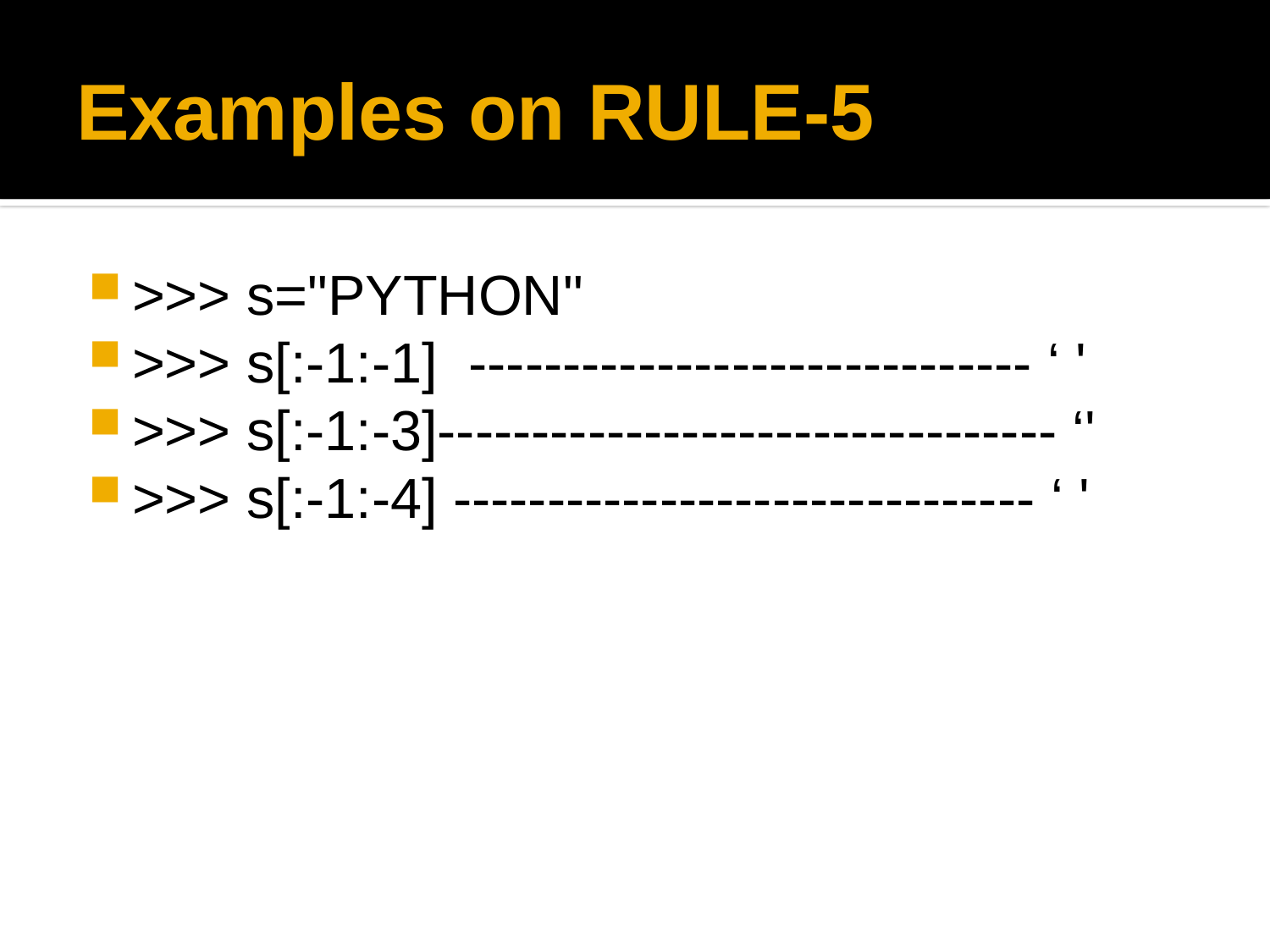

# Examples on RULE-5
>>> s="PYTHON"
>>> s[:-1:-1]  ------------------------------ ‘ '
>>> s[:-1:-3]--------------------------------- ‘'
>>> s[:-1:-4] ------------------------------- ‘ '